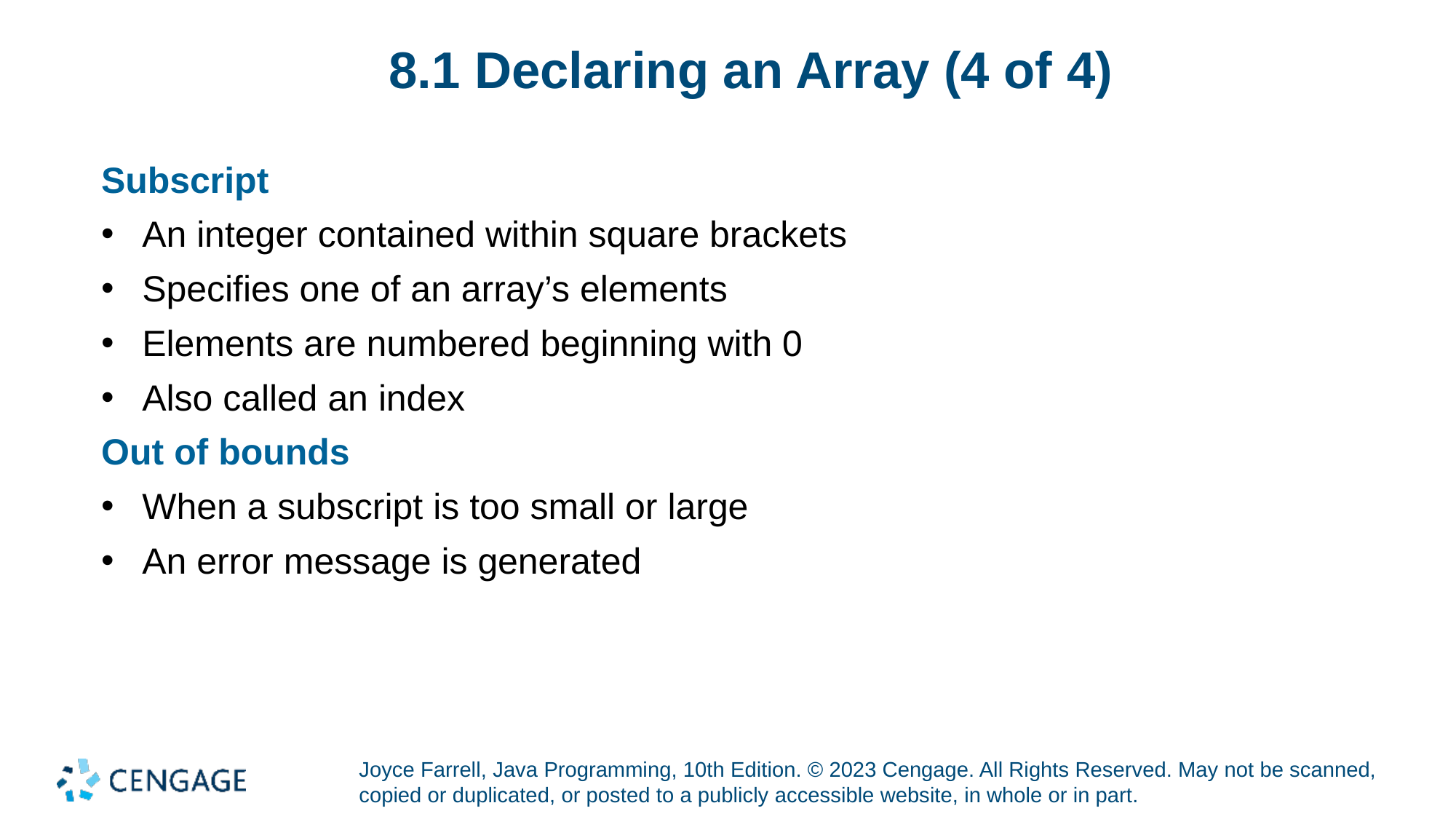

# 8.1 Declaring an Array (4 of 4)
Subscript
An integer contained within square brackets
Specifies one of an array’s elements
Elements are numbered beginning with 0
Also called an index
Out of bounds
When a subscript is too small or large
An error message is generated